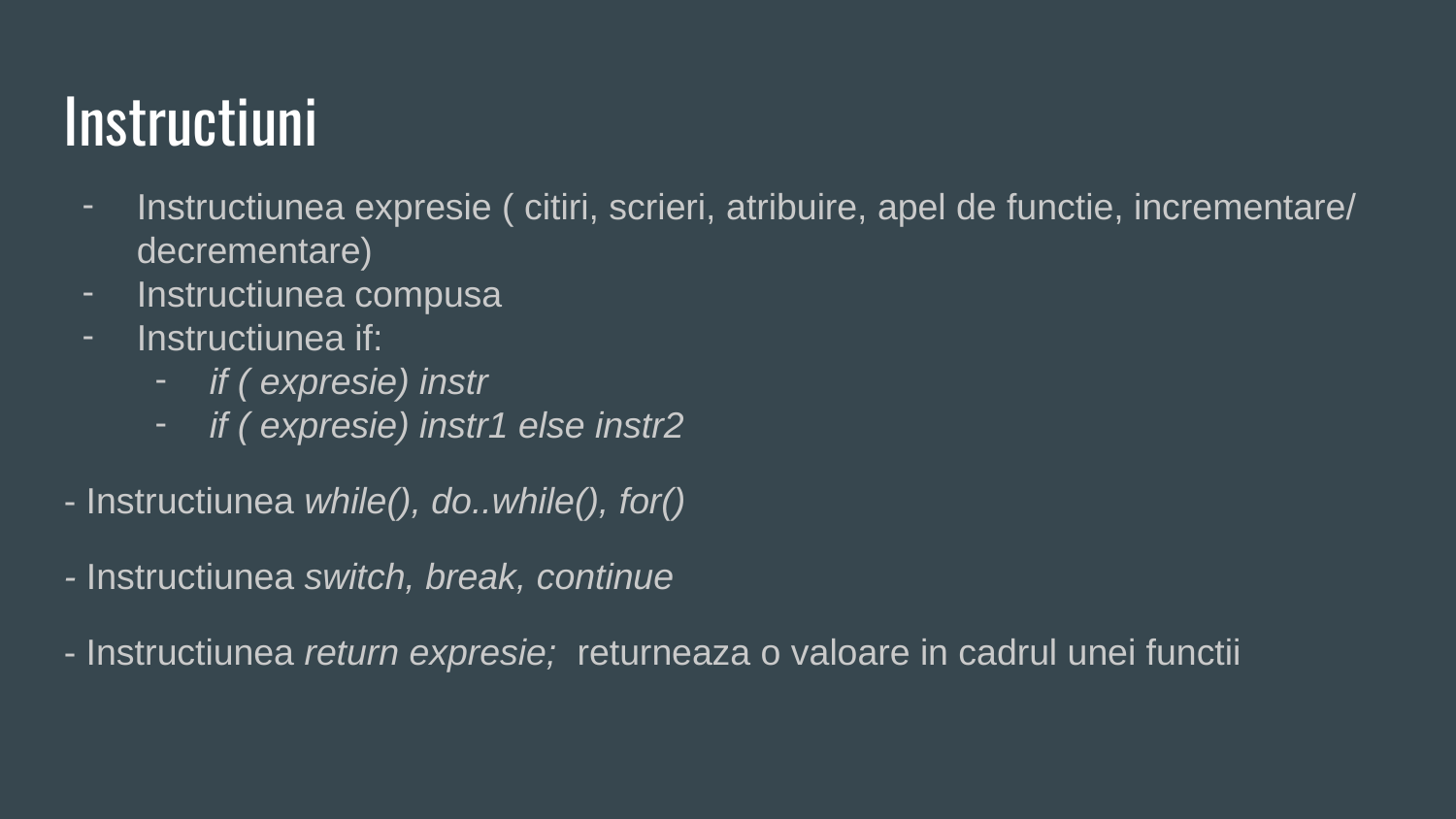

Instructiuni
Instructiunea expresie ( citiri, scrieri, atribuire, apel de functie, incrementare/ decrementare)
Instructiunea compusa
Instructiunea if:
if ( expresie) instr
if ( expresie) instr1 else instr2
- Instructiunea while(), do..while(), for()
- Instructiunea switch, break, continue
- Instructiunea return expresie;  returneaza o valoare in cadrul unei functii